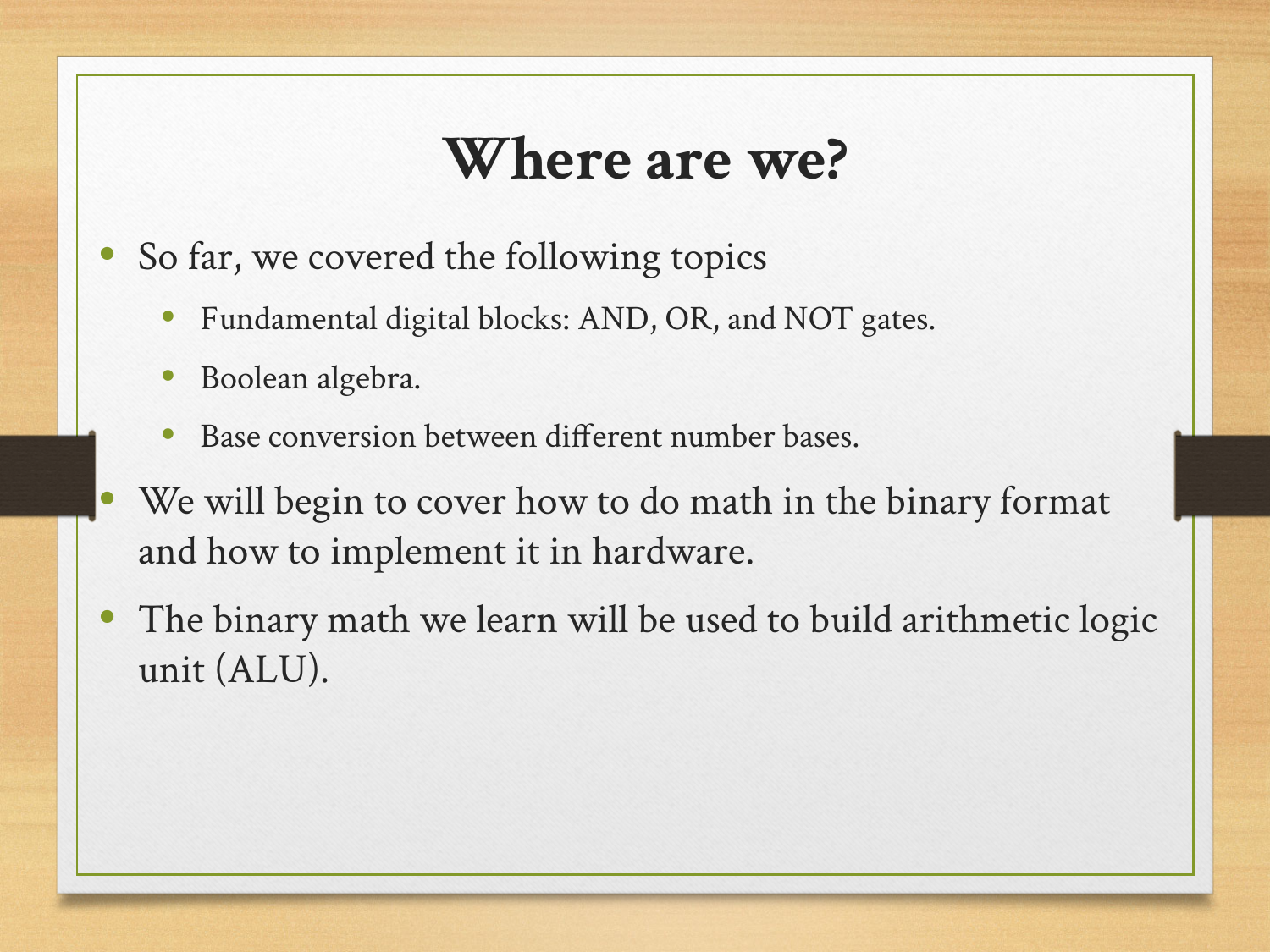

Where are we?
So far, we covered the following topics
Fundamental digital blocks: AND, OR, and NOT gates.
Boolean algebra.
Base conversion between different number bases.
We will begin to cover how to do math in the binary format and how to implement it in hardware.
The binary math we learn will be used to build arithmetic logic unit (ALU).